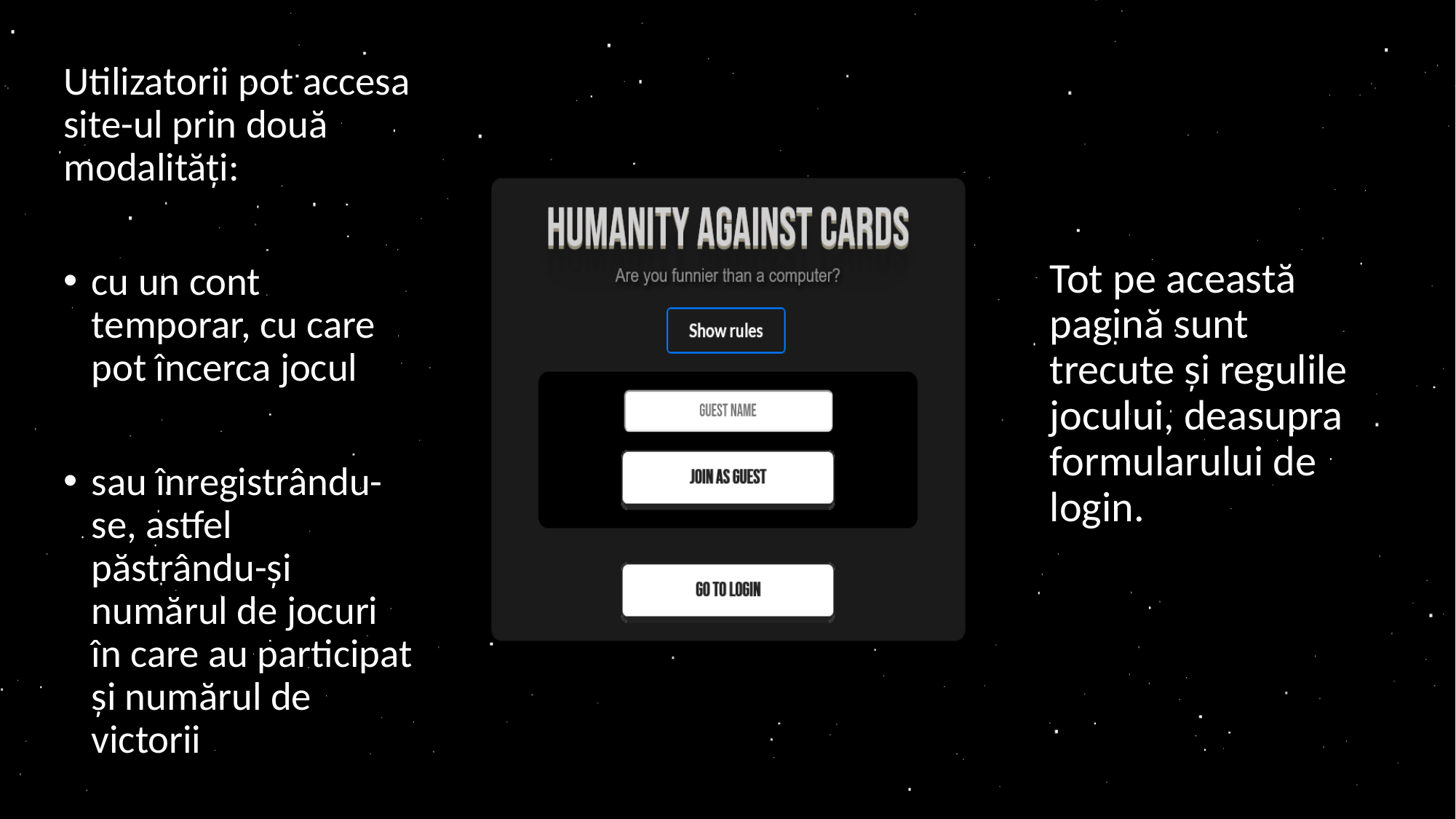

Utilizatorii pot accesa site-ul prin două modalități:

cu un cont temporar, cu care pot încerca jocul

sau înregistrându-se, astfel păstrându-și numărul de jocuri în care au participat și numărul de victorii
Tot pe această pagină sunt trecute și regulile jocului, deasupra formularului de login.